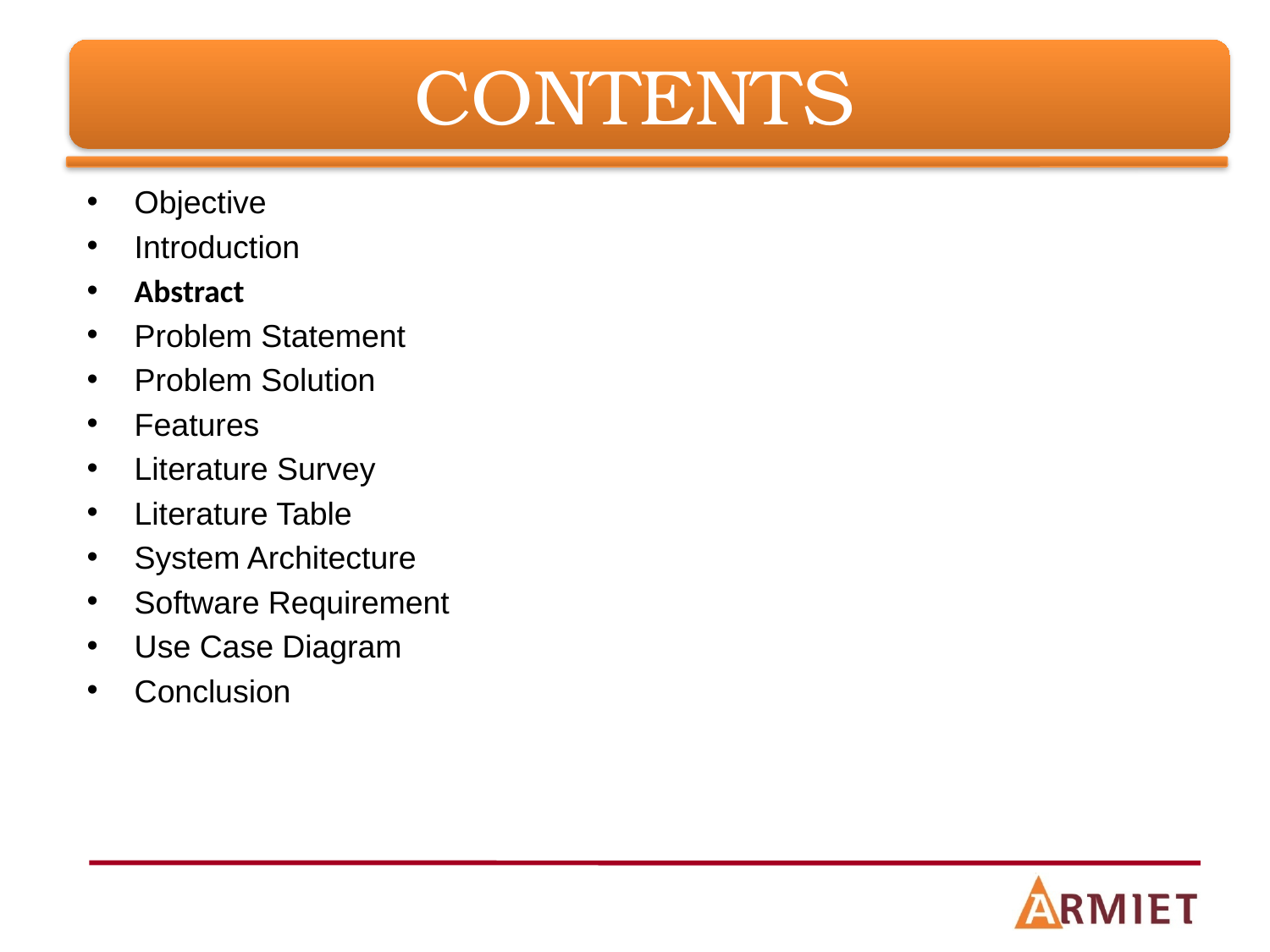

# CONTENTS
Objective
Introduction
Abstract
Problem Statement
Problem Solution
Features
Literature Survey
Literature Table
System Architecture
Software Requirement
Use Case Diagram
Conclusion